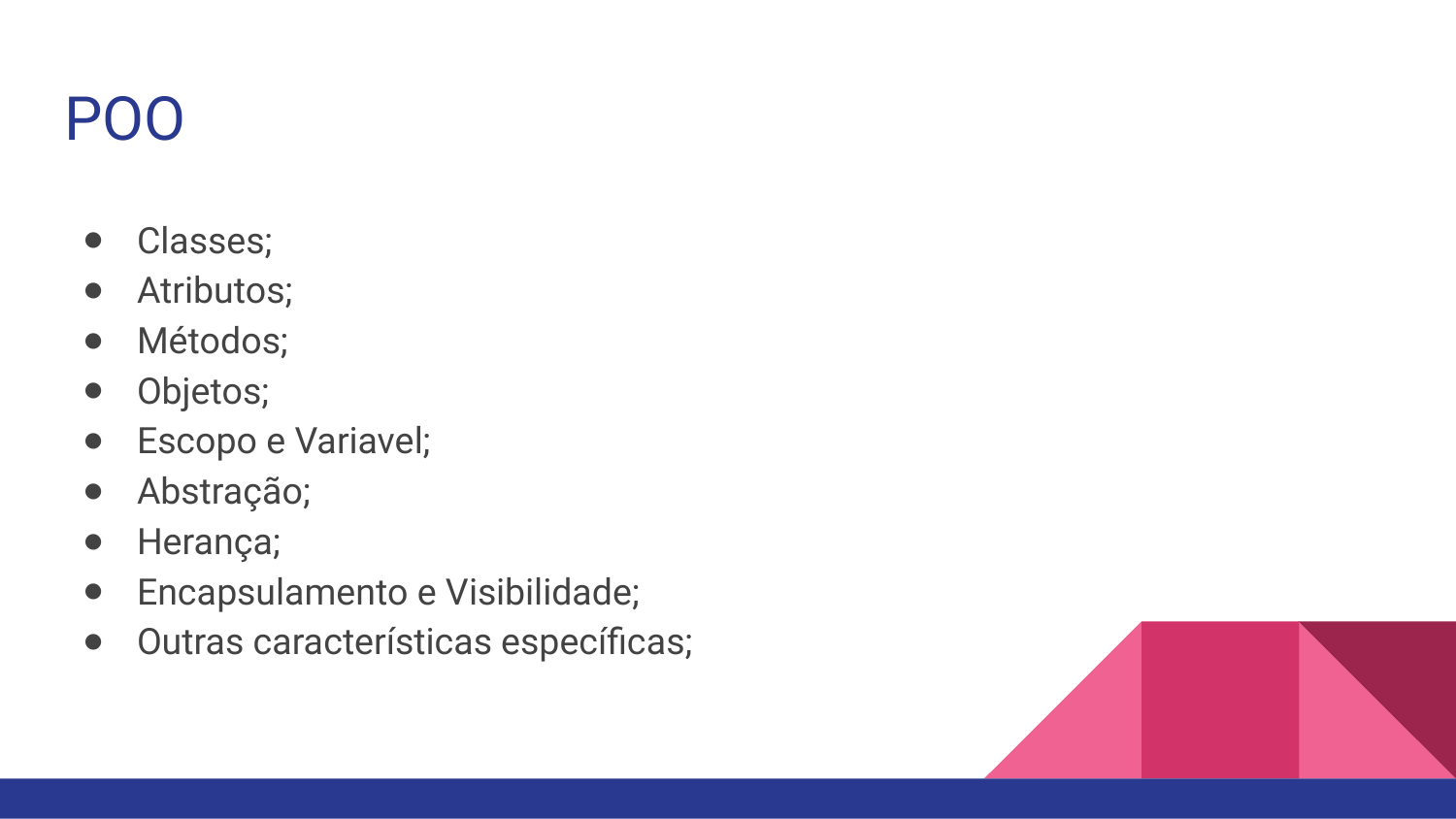

# POO
Classes;
Atributos;
Métodos;
Objetos;
Escopo e Variavel;
Abstração;
Herança;
Encapsulamento e Visibilidade;
Outras características específicas;